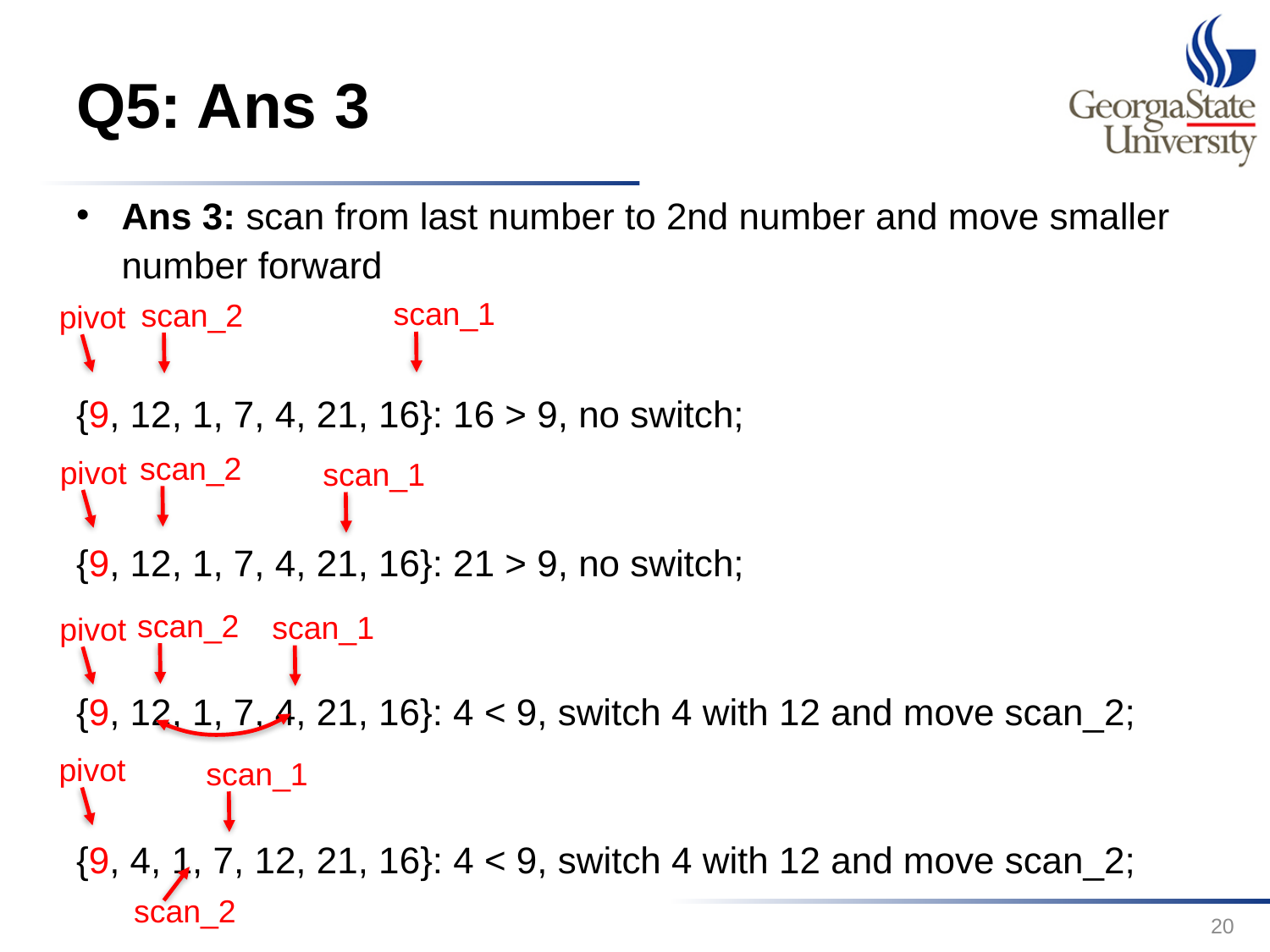

# Q5: Ans 3
Ans 3: scan from last number to 2nd number and move smaller number forward

{9, 12, 1, 7, 4, 21, 16}: 16 > 9, no switch;

{9, 12, 1, 7, 4, 21, 16}: 21 > 9, no switch;

{9, 12, 1, 7, 4, 21, 16}: 4 < 9, switch 4 with 12 and move scan_2;

{9, 4, 1, 7, 12, 21, 16}: 4 < 9, switch 4 with 12 and move scan_2;

scan_1
scan_2
pivot
scan_2
pivot
scan_1

scan_2
scan_1
pivot
pivot
scan_1
scan_2
20